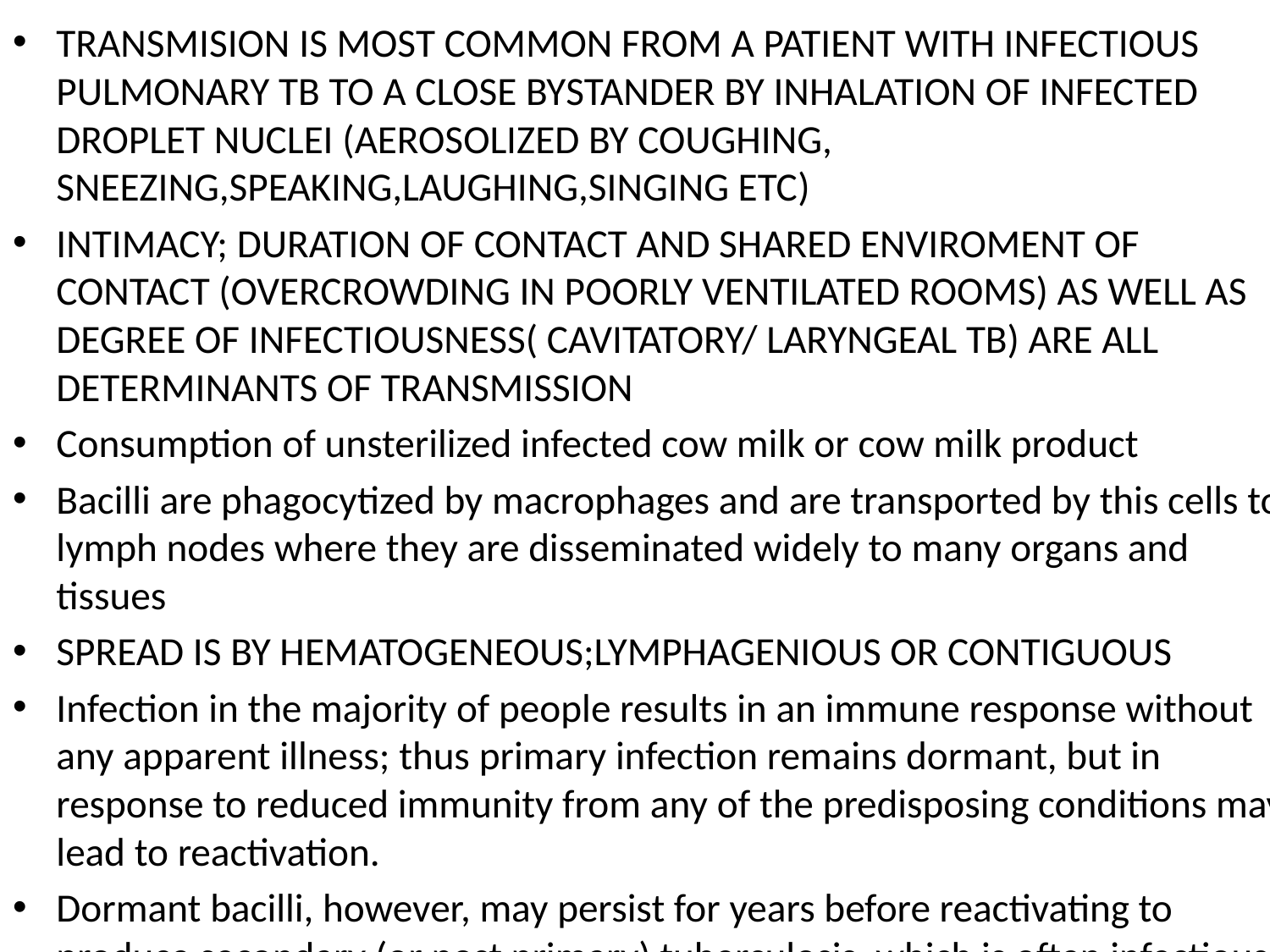

TRANSMISION IS MOST COMMON FROM A PATIENT WITH INFECTIOUS PULMONARY TB TO A CLOSE BYSTANDER BY INHALATION OF INFECTED DROPLET NUCLEI (AEROSOLIZED BY COUGHING, SNEEZING,SPEAKING,LAUGHING,SINGING ETC)
INTIMACY; DURATION OF CONTACT AND SHARED ENVIROMENT OF CONTACT (OVERCROWDING IN POORLY VENTILATED ROOMS) AS WELL AS DEGREE OF INFECTIOUSNESS( CAVITATORY/ LARYNGEAL TB) ARE ALL DETERMINANTS OF TRANSMISSION
Consumption of unsterilized infected cow milk or cow milk product
Bacilli are phagocytized by macrophages and are transported by this cells to lymph nodes where they are disseminated widely to many organs and tissues
SPREAD IS BY HEMATOGENEOUS;LYMPHAGENIOUS OR CONTIGUOUS
Infection in the majority of people results in an immune response without any apparent illness; thus primary infection remains dormant, but in response to reduced immunity from any of the predisposing conditions may lead to reactivation.
Dormant bacilli, however, may persist for years before reactivating to produce secondary (or post primary) tuberculosis, which is often infectious.